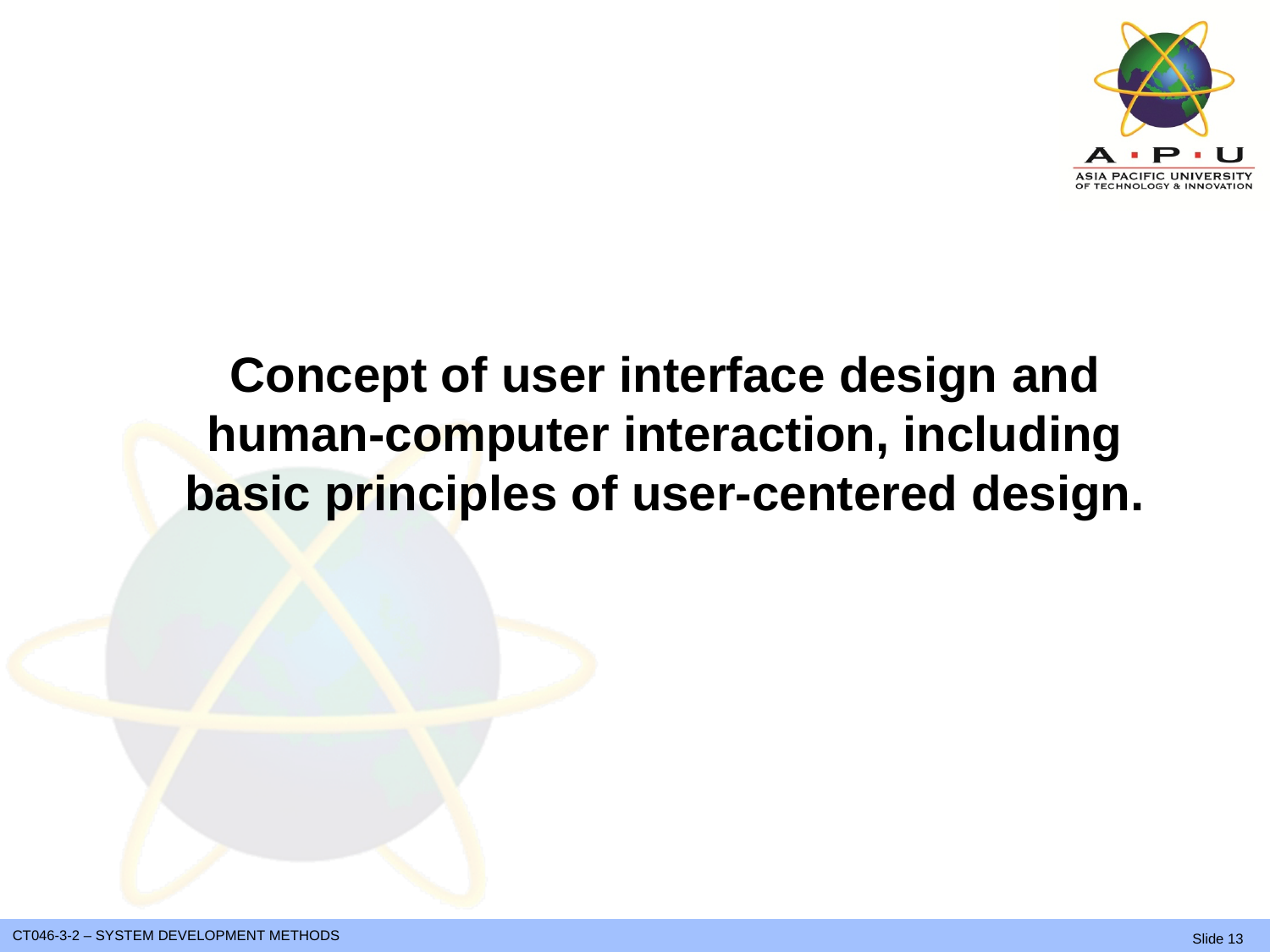

# Concept of user interface design and human-computer interaction, including basic principles of user-centered design.